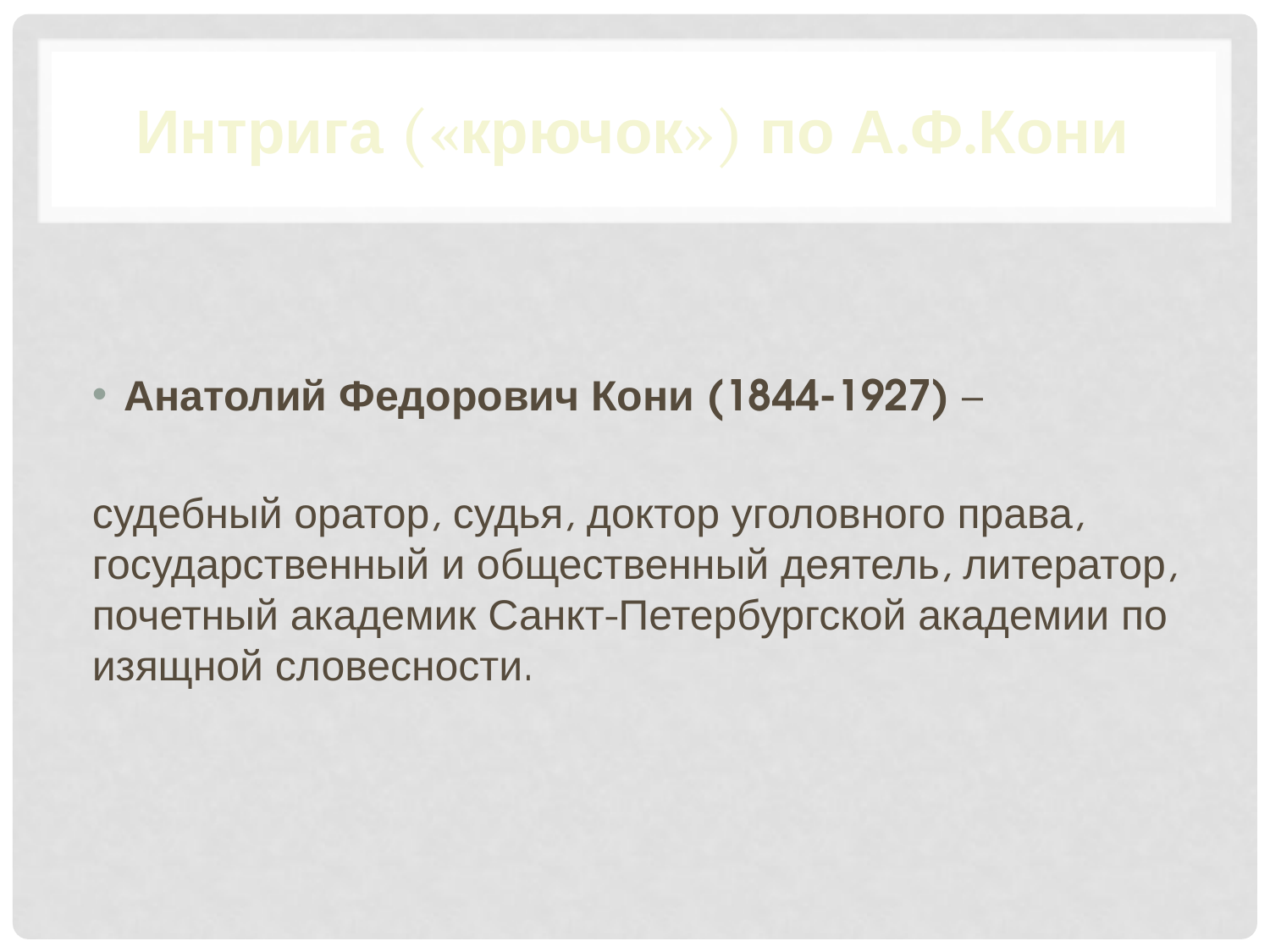

# Интрига («крючок») по А.Ф.Кони

Анатолий Федорович Кони (1844-1927) –

судебный оратор, судья, доктор уголовного права, государственный и общественный деятель, литератор, почетный академик Санкт-Петербургской академии по изящной словесности.